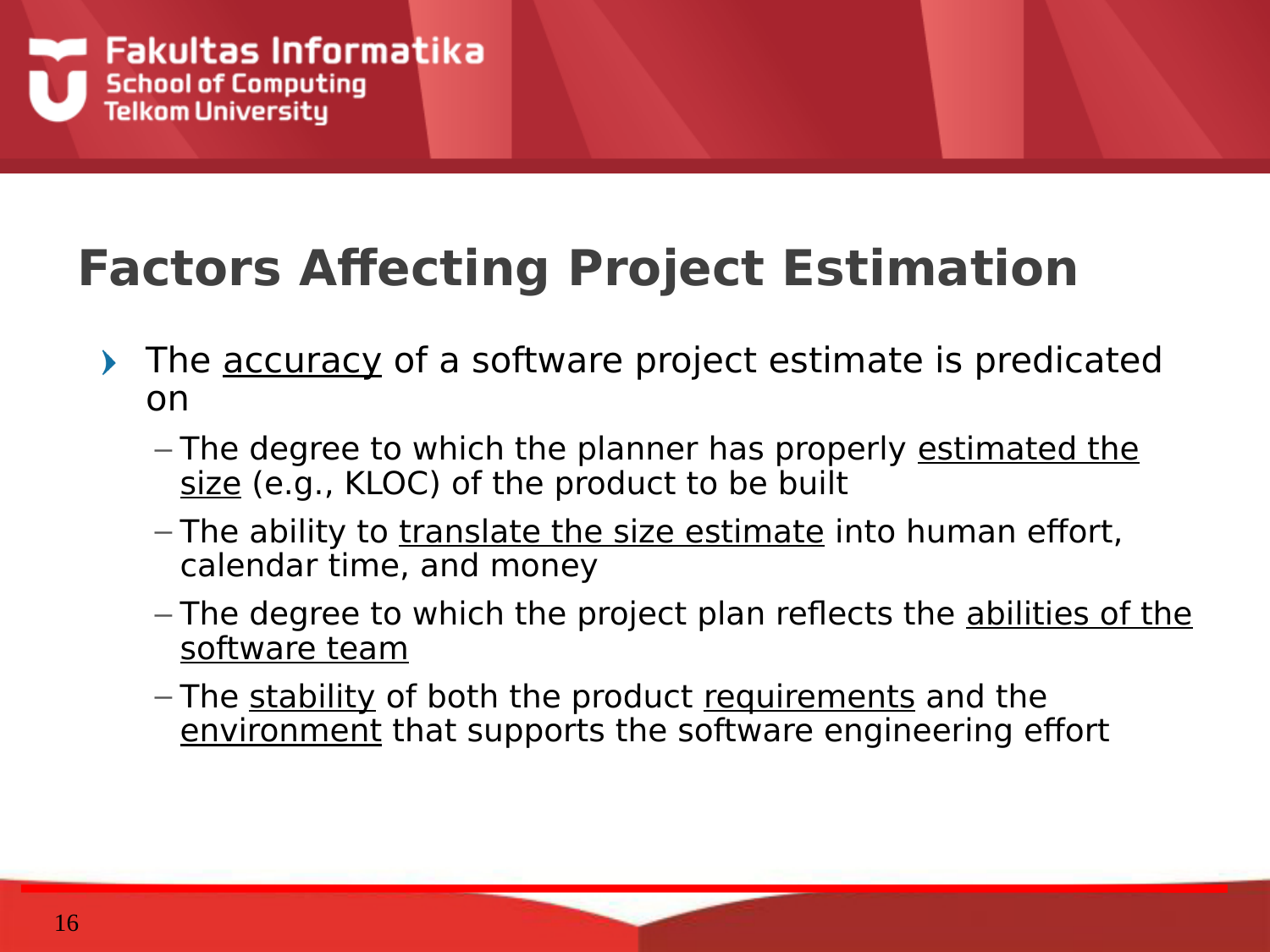

# Factors Affecting Project Estimation
The accuracy of a software project estimate is predicated on
The degree to which the planner has properly estimated the size (e.g., KLOC) of the product to be built
The ability to translate the size estimate into human effort, calendar time, and money
The degree to which the project plan reflects the abilities of the software team
The stability of both the product requirements and the environment that supports the software engineering effort
16